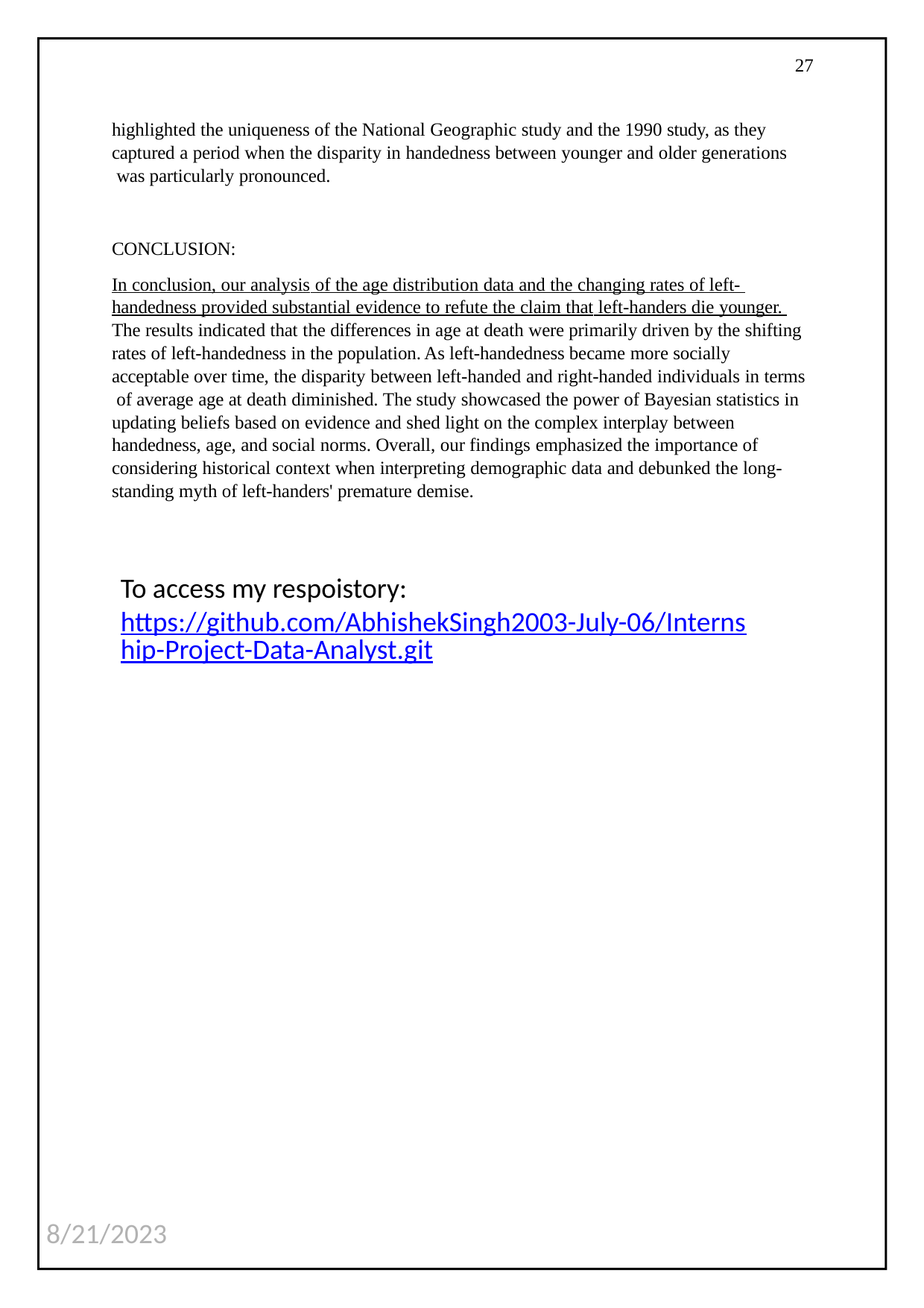

27

highlighted the uniqueness of the National Geographic study and the 1990 study, as they  captured a period when the disparity in handedness between younger and older generations  was particularly pronounced.

CONCLUSION:
In conclusion, our analysis of the age distribution data and the changing rates of left-  handedness provided substantial evidence to refute the claim that left-handers die younger.  The results indicated that the differences in age at death were primarily driven by the shifting  rates of left-handedness in the population. As left-handedness became more socially  acceptable over time, the disparity between left-handed and right-handed individuals in terms  of average age at death diminished. The study showcased the power of Bayesian statistics in  updating beliefs based on evidence and shed light on the complex interplay between  handedness, age, and social norms. Overall, our findings emphasized the importance of  considering historical context when interpreting demographic data and debunked the long-  standing myth of left-handers' premature demise.
To access my respoistory:
https://github.com/AbhishekSingh2003-July-06/Internship-Project-Data-Analyst.git
8/21/2023
27